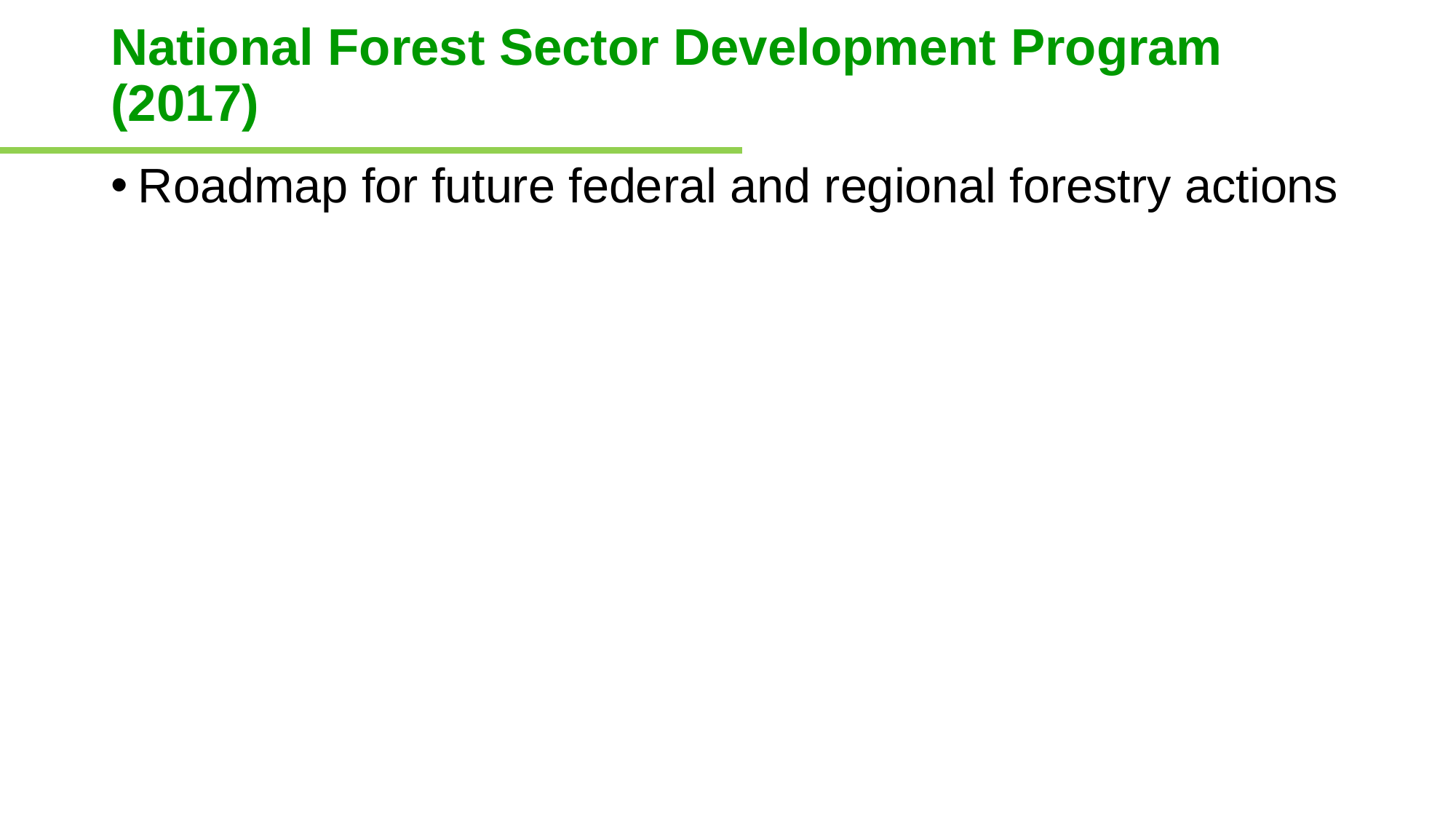

# National Forest Sector Development Program (2017)
Roadmap for future federal and regional forestry actions